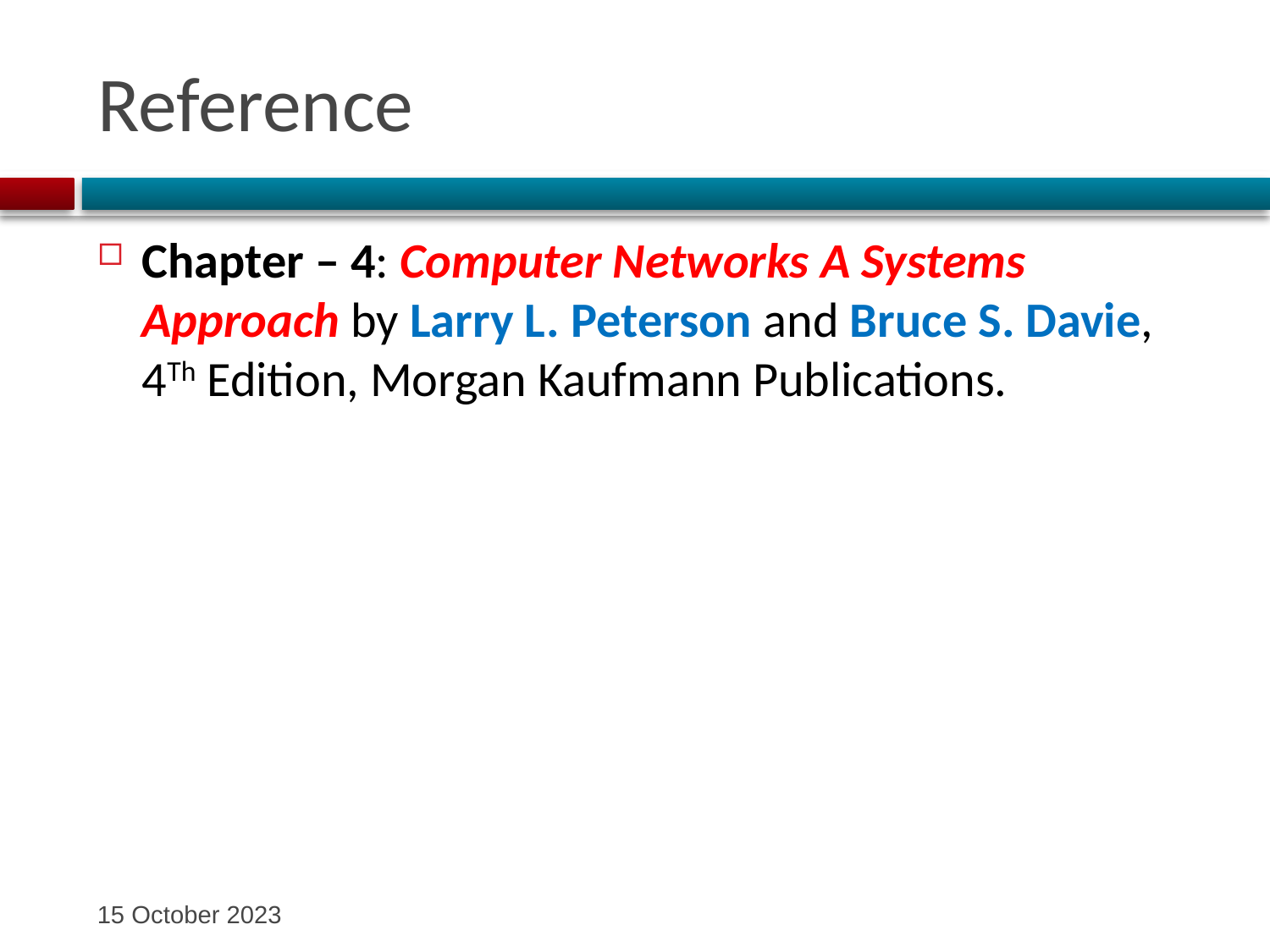

# Reference
Chapter – 4: Computer Networks A Systems Approach by Larry L. Peterson and Bruce S. Davie, 4Th Edition, Morgan Kaufmann Publications.
15 October 2023